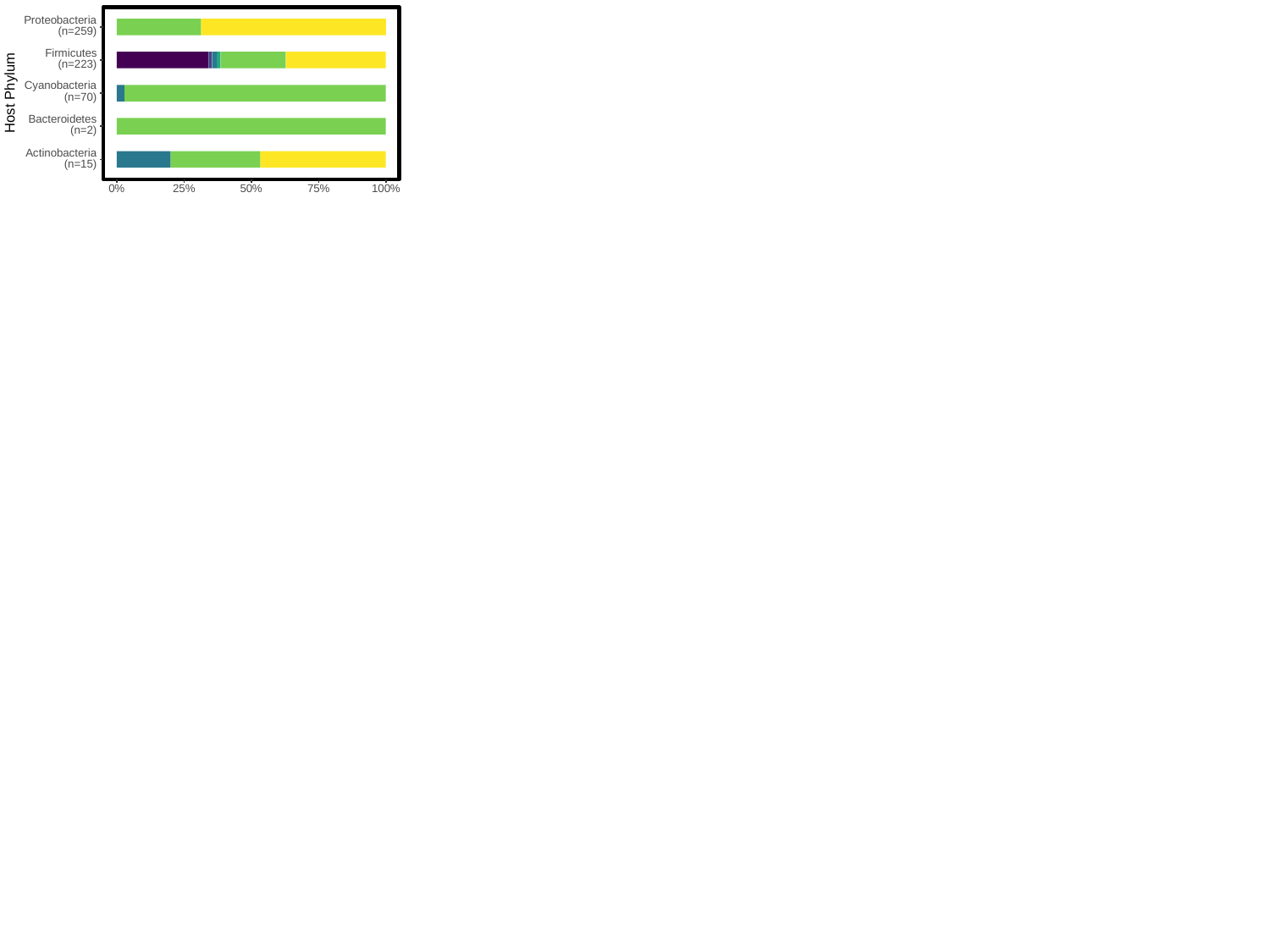

Proteobacteria

(n=259)

Firmicutes

(n=223)

Cyanobacteria

Host Phylum
(n=70)

Bacteroidetes

(n=2)

Actinobacteria

(n=15)

0%
25%
50%
75%
100%